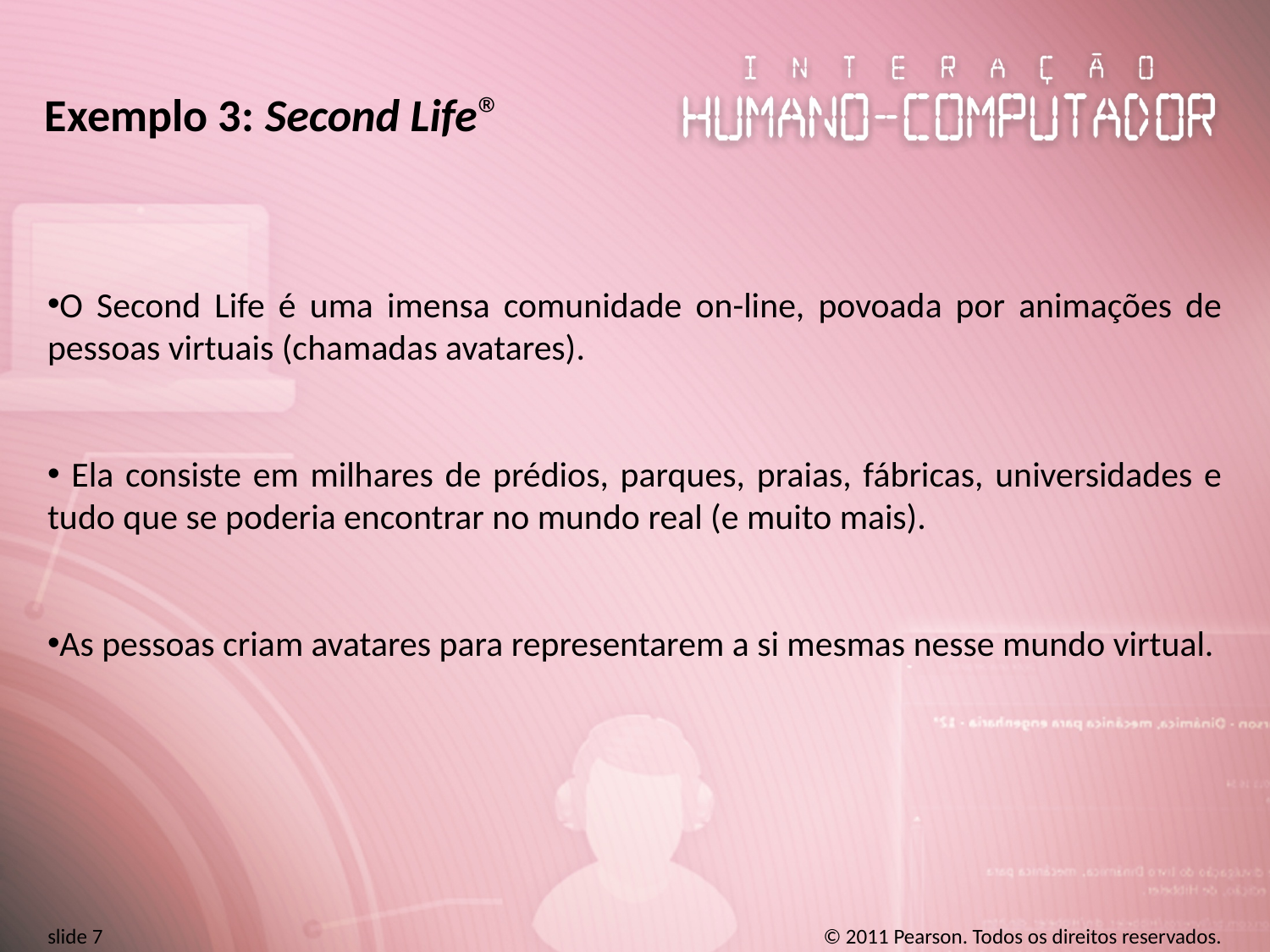

# Exemplo 3: Second Life®
O Second Life é uma imensa comunidade on-line, povoada por animações de pessoas virtuais (chamadas avatares).

 Ela consiste em milhares de prédios, parques, praias, fábricas, universidades e tudo que se poderia encontrar no mundo real (e muito mais).

As pessoas criam avatares para representarem a si mesmas nesse mundo virtual.